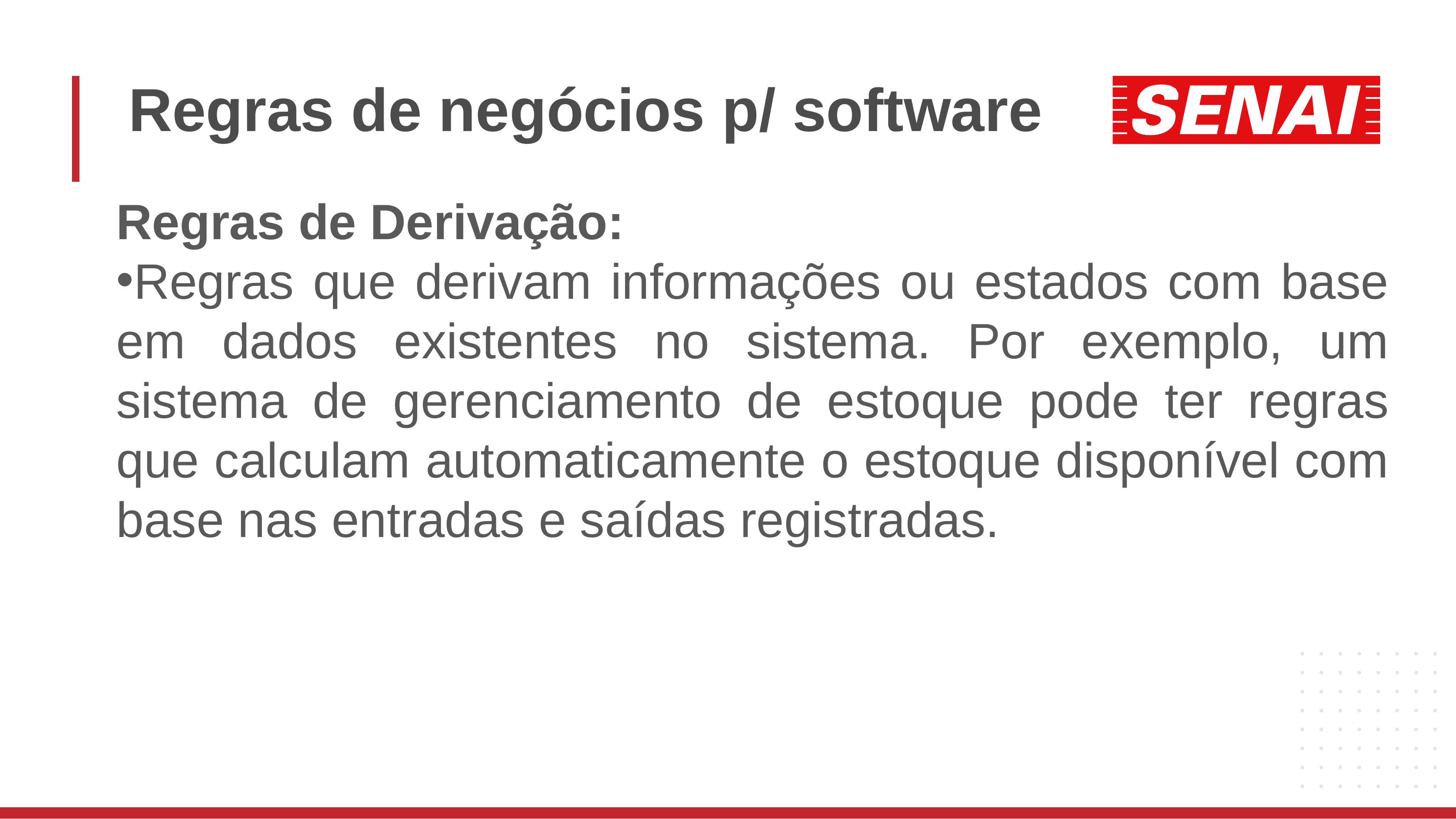

# Regras de negócios p/ software

Regras de Derivação:
Regras que derivam informações ou estados com base em dados existentes no sistema. Por exemplo, um sistema de gerenciamento de estoque pode ter regras que calculam automaticamente o estoque disponível com base nas entradas e saídas registradas.